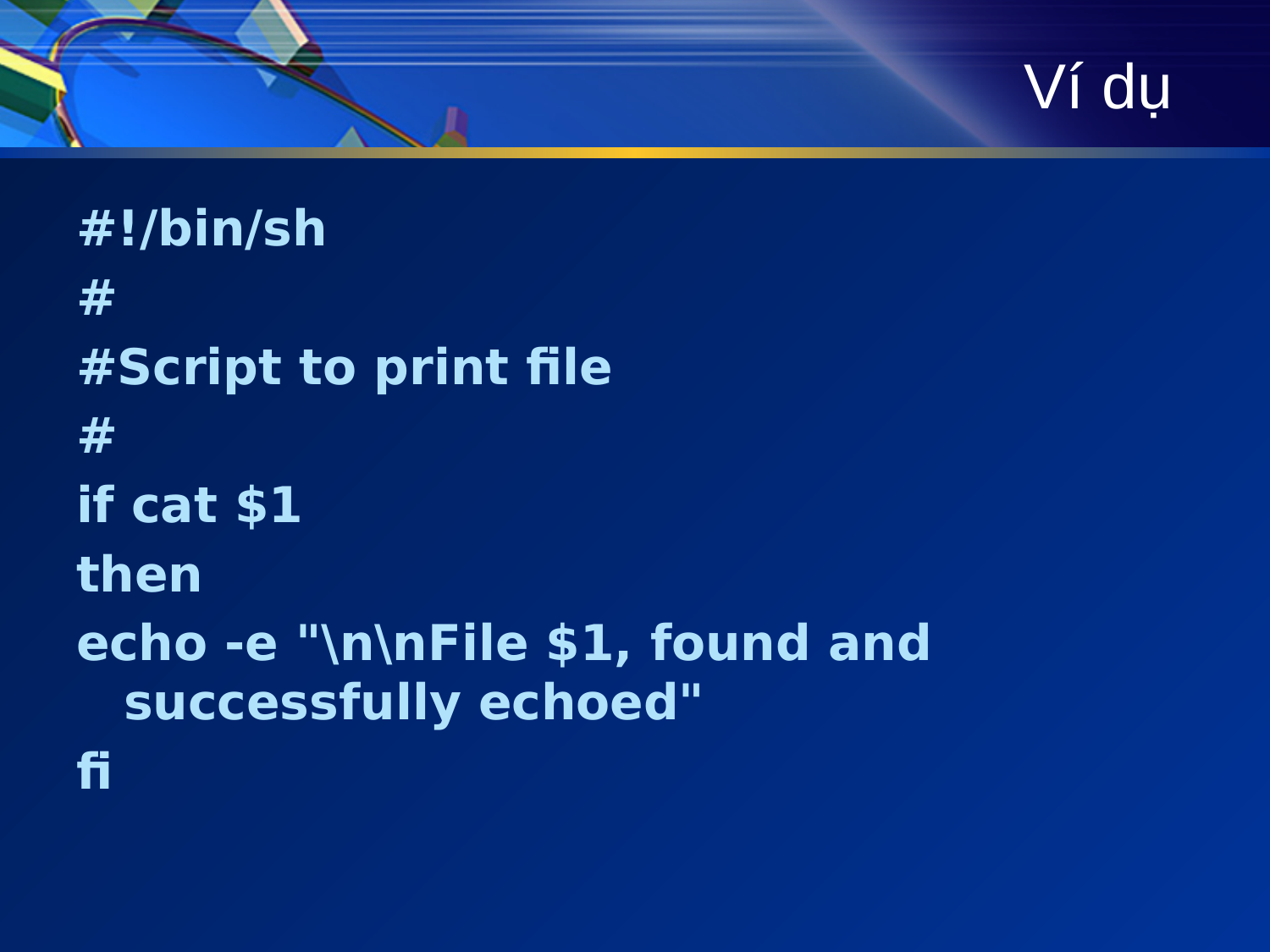

# Ví dụ
#!/bin/sh
#
#Script to print file
#
if cat $1
then
echo -e "\n\nFile $1, found and successfully echoed"
fi